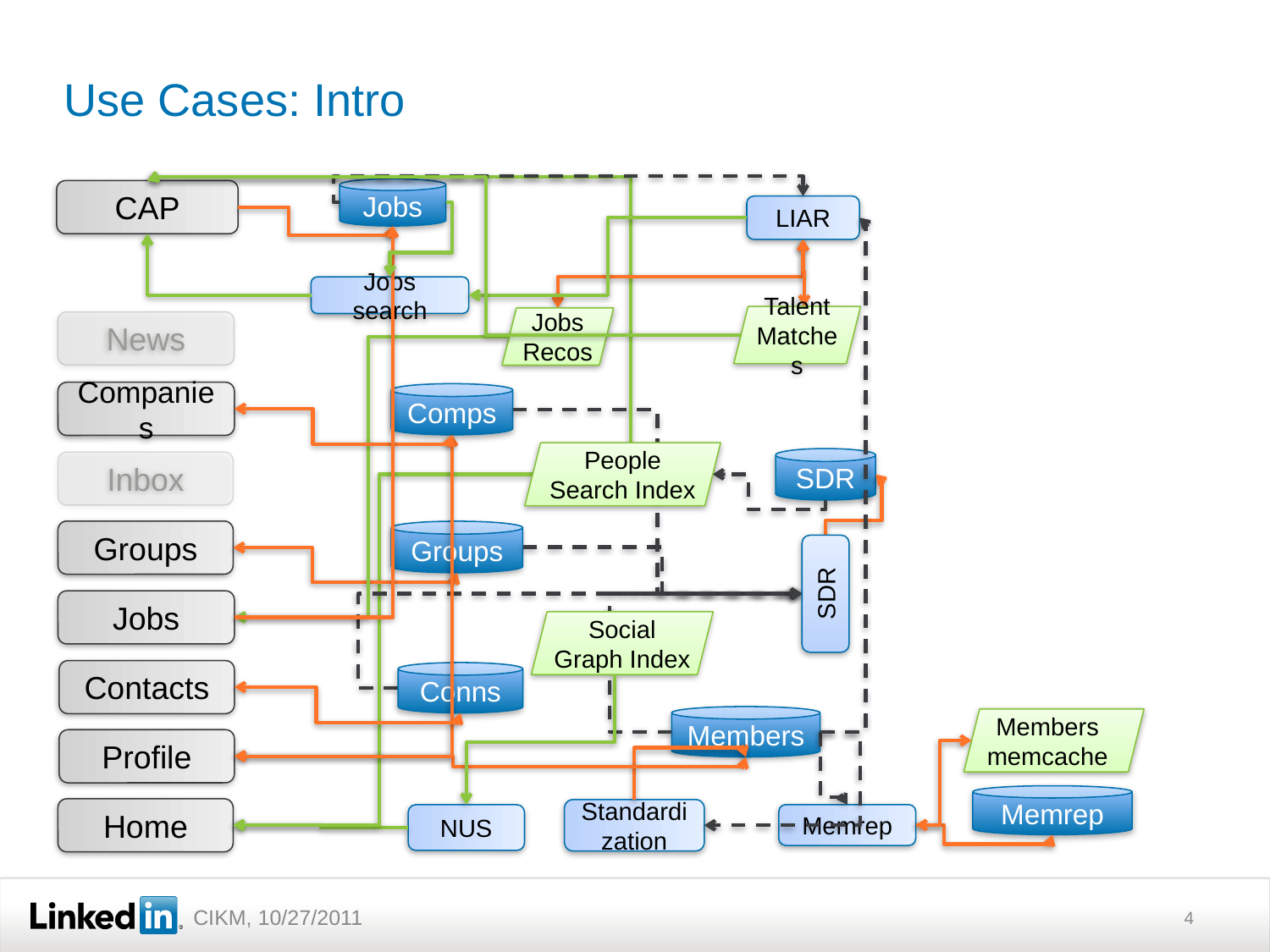

# Use Cases: Intro
CAP
LIAR
Jobs
Jobs search
News
Talent Matches
Jobs Recos
Companies

Comps
Inbox
People Search Index
SDR
Groups
Groups
Jobs
SDR
Contacts
Social Graph Index
Conns

Profile
Members
Members memcache
Home
Standardization
Memrep
NUS
Memrep
4